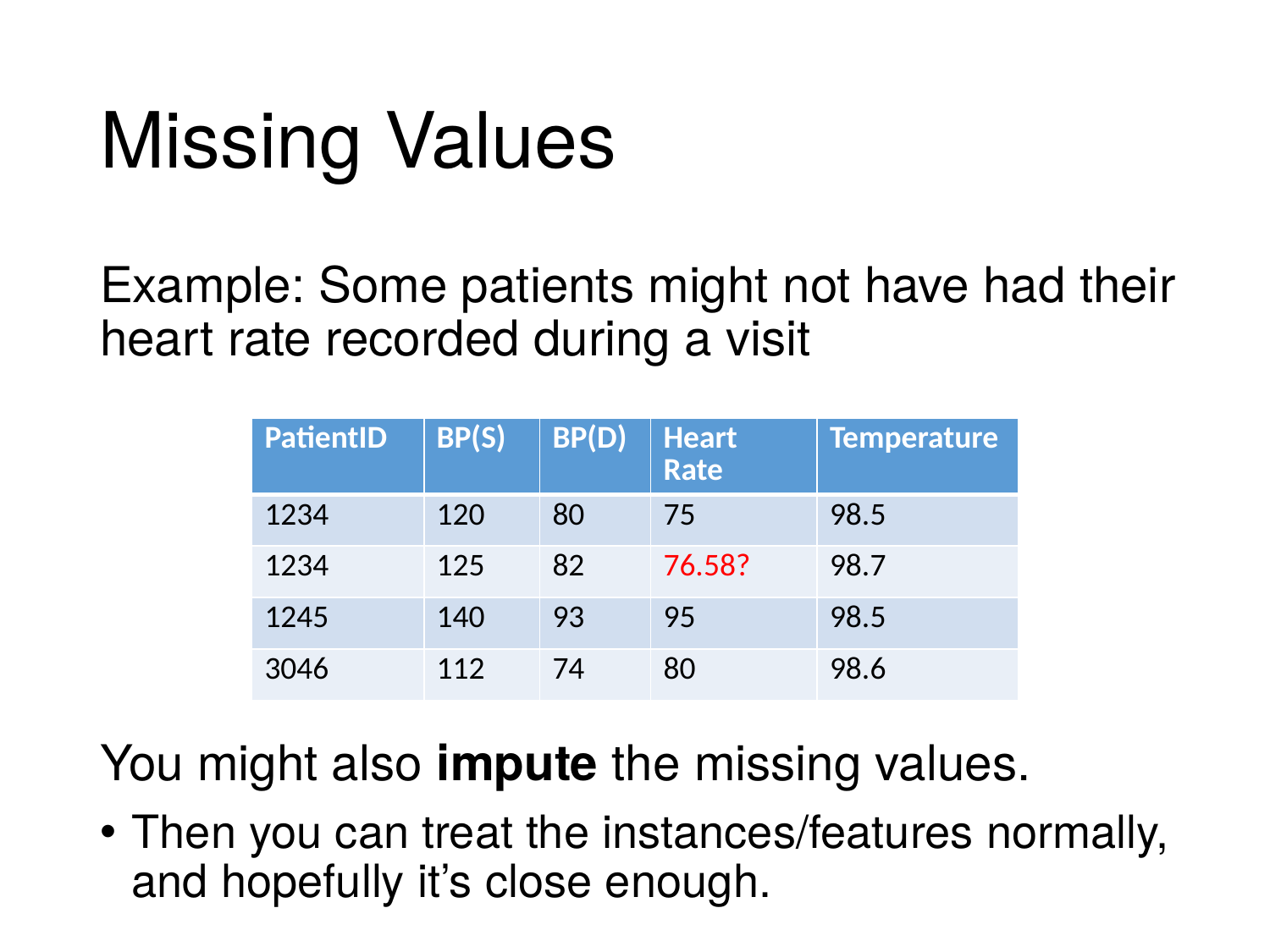

# Missing Values
Example: Some patients might not have had their heart rate recorded during a visit

You might also impute the missing values.
Then you can treat the instances/features normally, and hopefully it’s close enough.
| PatientID | BP(S) | BP(D) | Heart Rate | Temperature |
| --- | --- | --- | --- | --- |
| 1234 | 120 | 80 | 75 | 98.5 |
| 1234 | 125 | 82 | 76.58? | 98.7 |
| 1245 | 140 | 93 | 95 | 98.5 |
| 3046 | 112 | 74 | 80 | 98.6 |